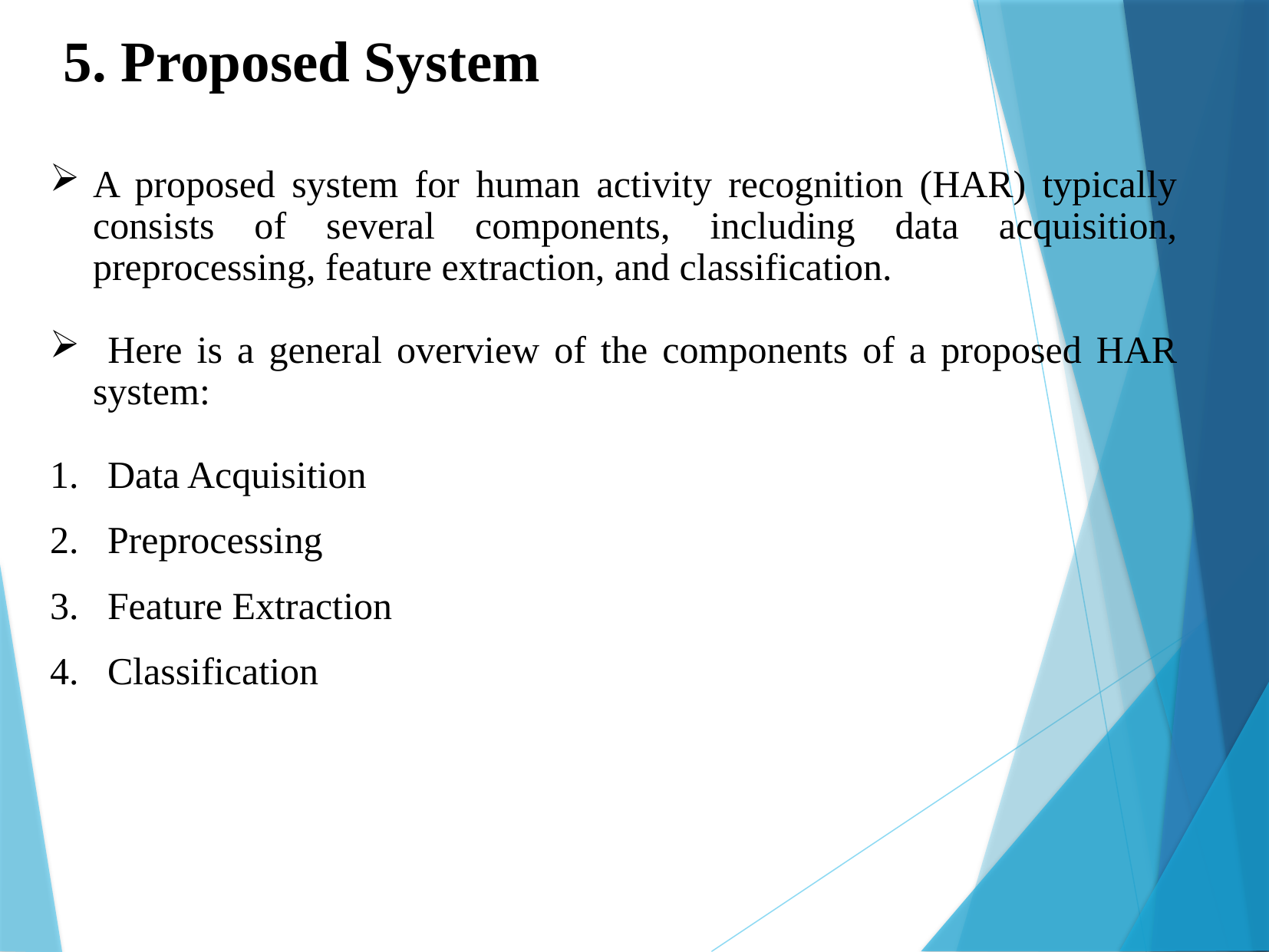

5. Proposed System

A proposed system for human activity recognition (HAR) typically consists of several components, including data acquisition, preprocessing, feature extraction, and classification.

 Here is a general overview of the components of a proposed HAR system:

Data Acquisition
Preprocessing
Feature Extraction
Classification